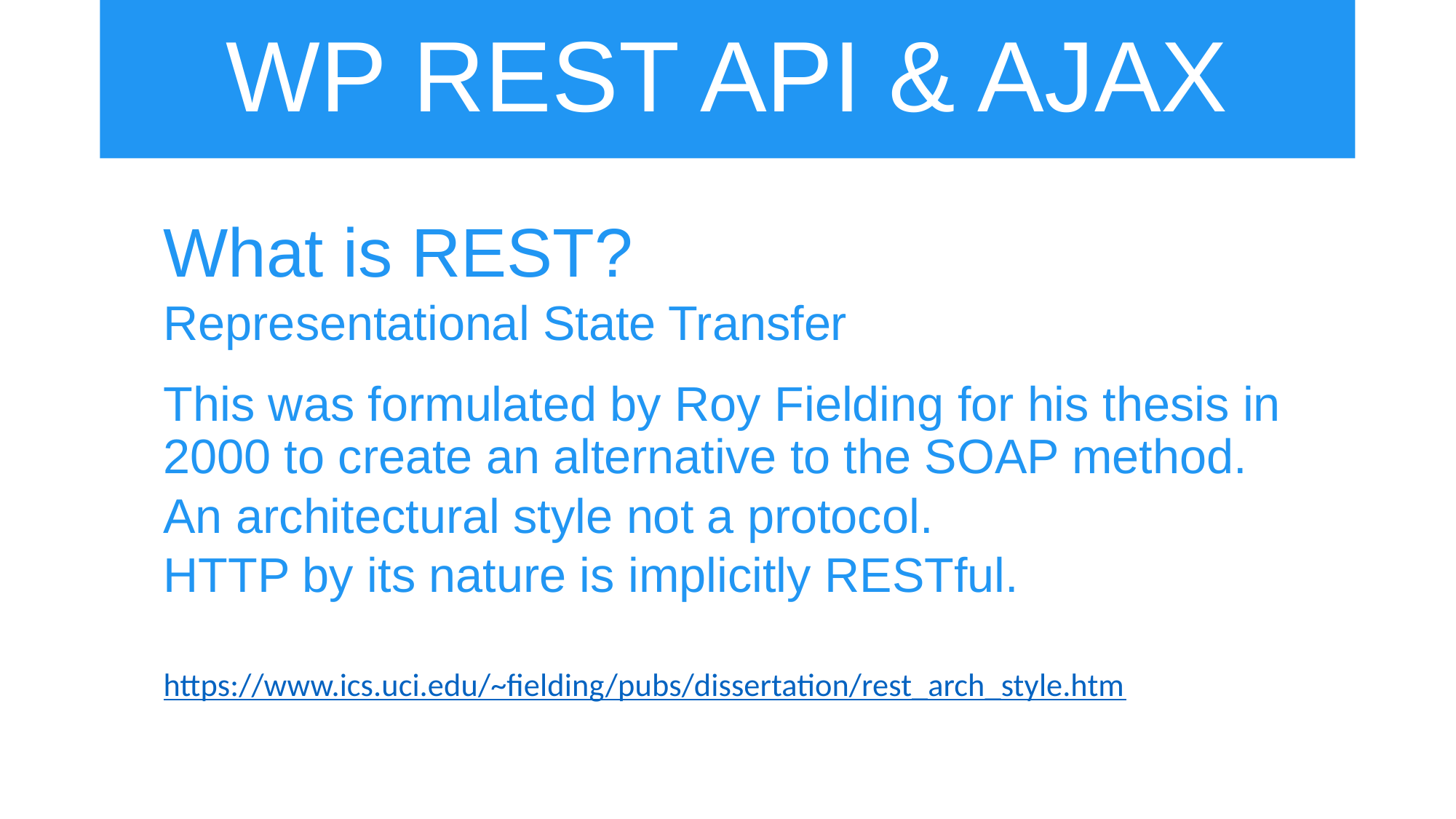

# WP REST API & AJAX
What is REST?
Representational State Transfer

This was formulated by Roy Fielding for his thesis in 2000 to create an alternative to the SOAP method.
An architectural style not a protocol.
HTTP by its nature is implicitly RESTful.

https://www.ics.uci.edu/~fielding/pubs/dissertation/rest_arch_style.htm